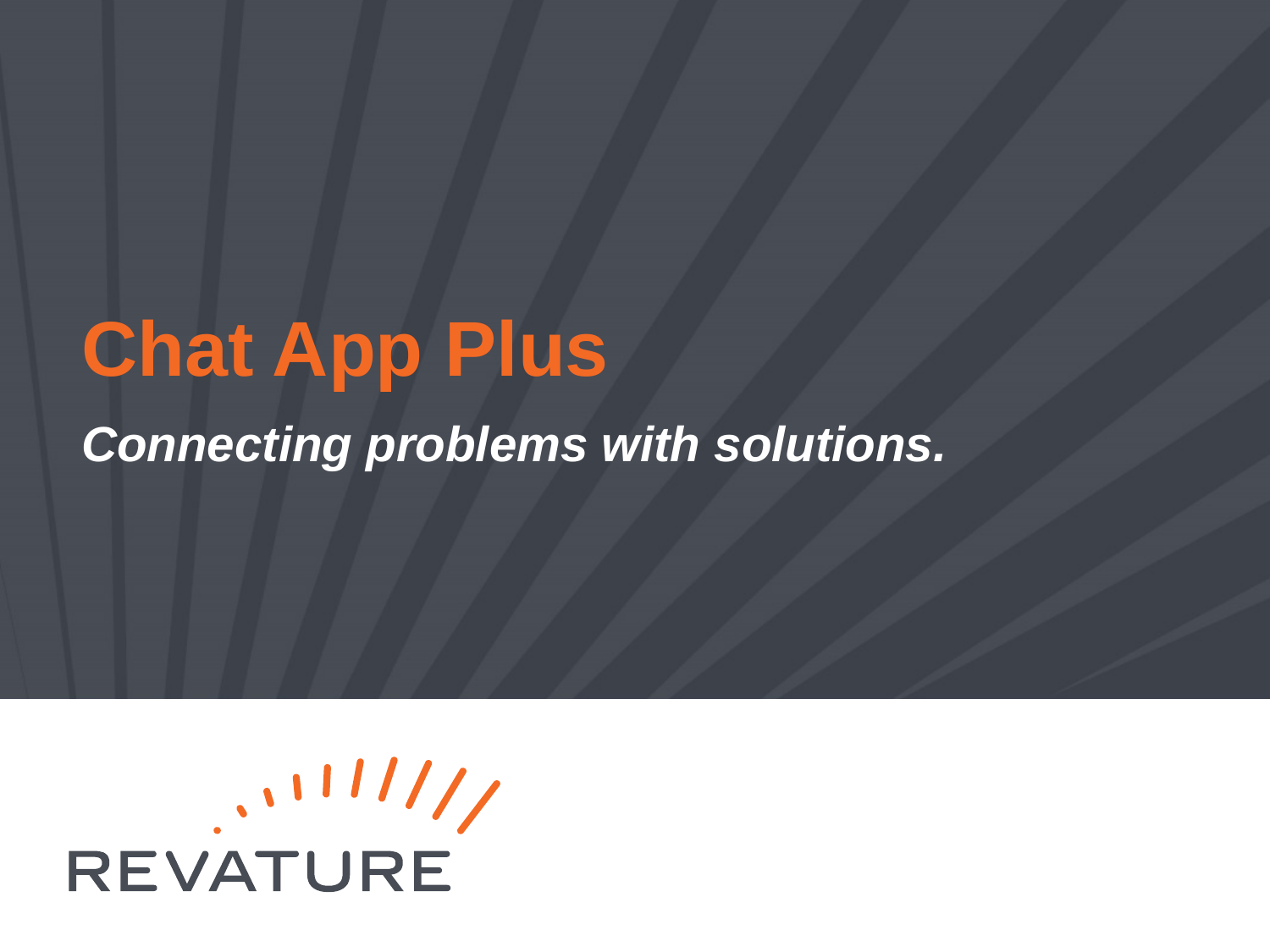

# Chat App Plus
Connecting problems with solutions.